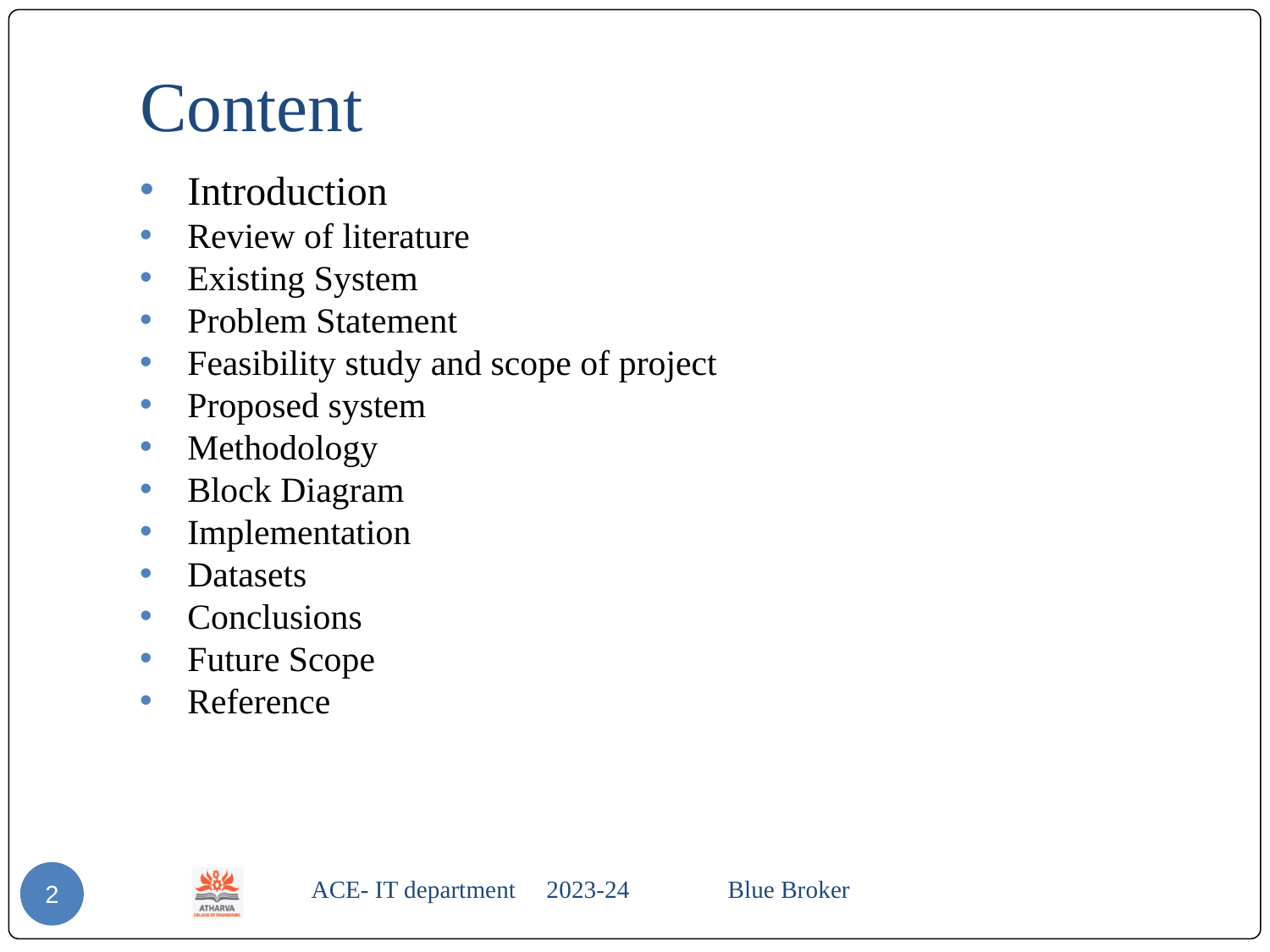

# Content
Introduction
Review of literature
Existing System
Problem Statement
Feasibility study and scope of project
Proposed system
Methodology
Block Diagram
Implementation
Datasets
Conclusions
Future Scope
Reference

                                   ACE- IT department     2023-24                Blue Broker
2